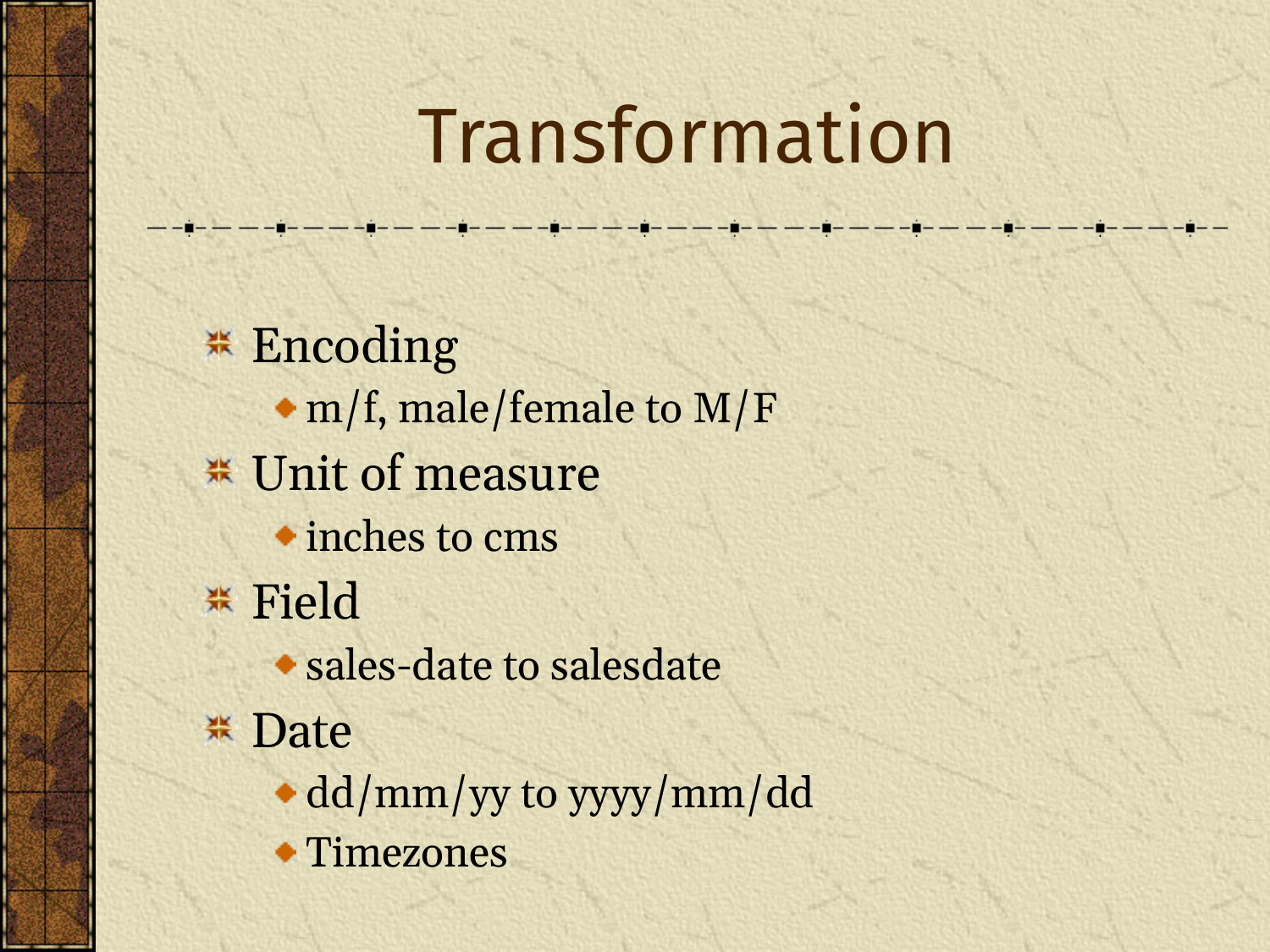

# Transformation
Encoding
m/f, male/female to M/F
Unit of measure
inches to cms
Field
sales-date to salesdate
Date
dd/mm/yy to yyyy/mm/dd
Timezones